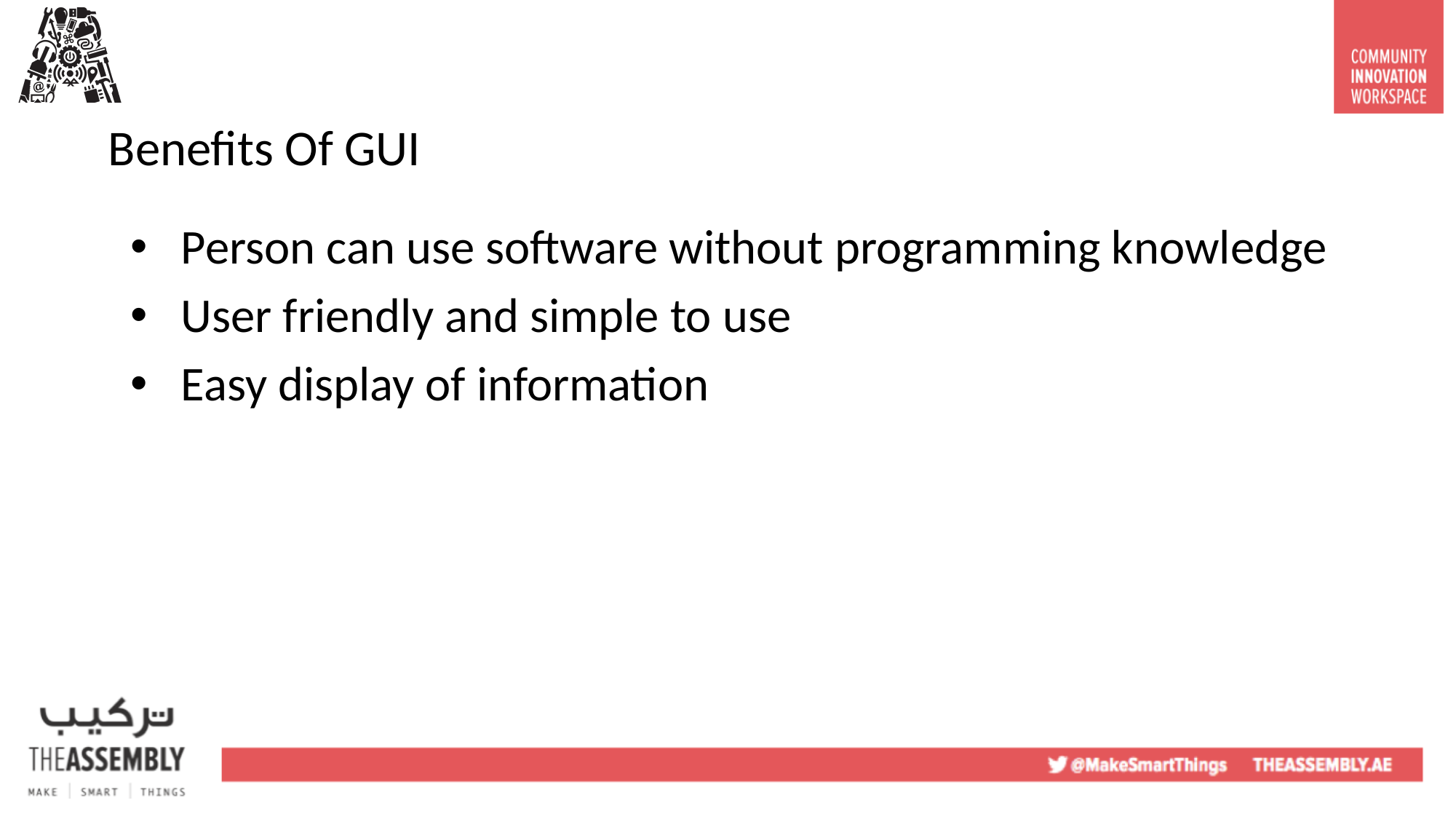

# Benefits Of GUI
Person can use software without programming knowledge
User friendly and simple to use
Easy display of information